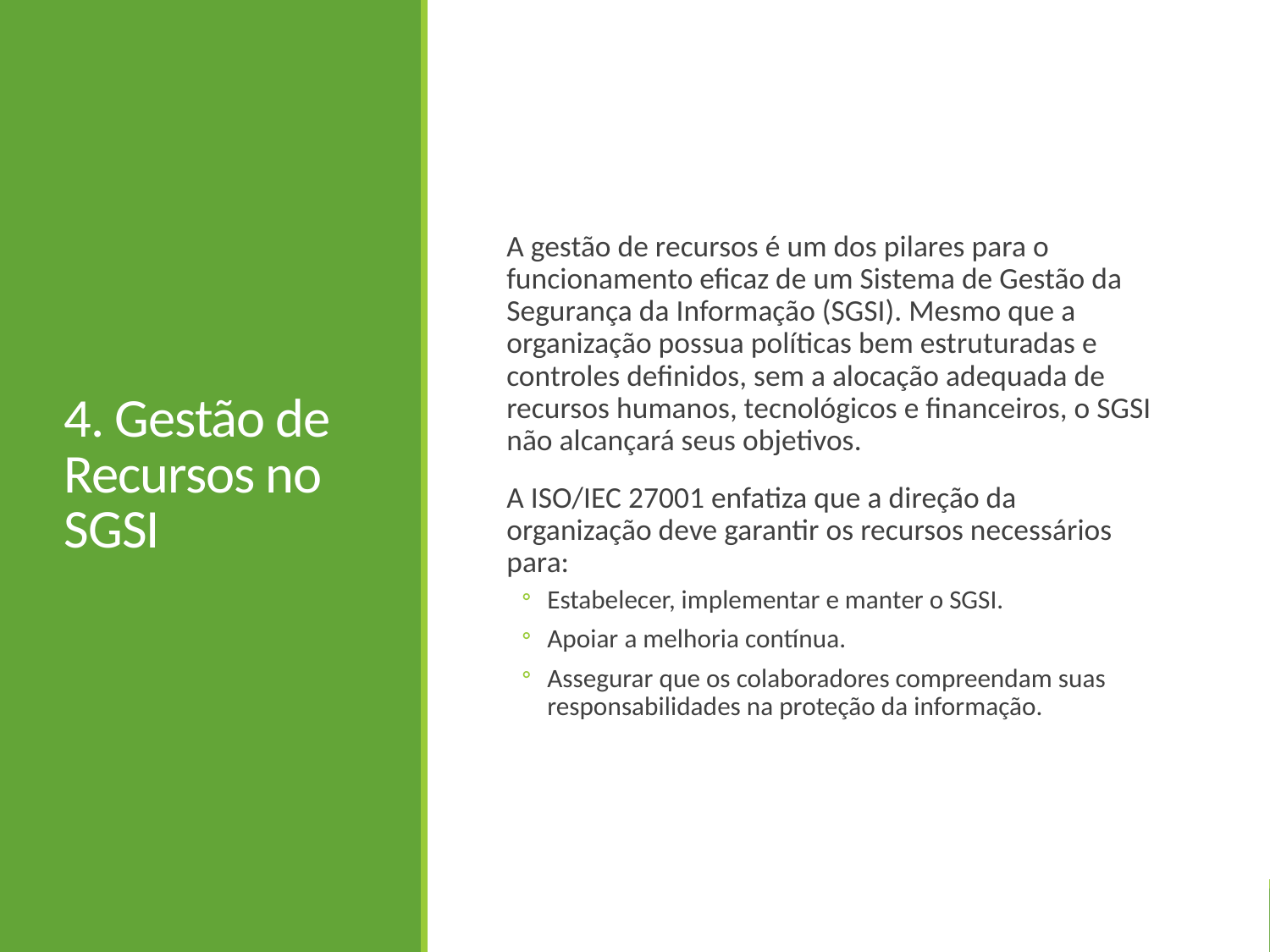

# 4. Gestão de Recursos no SGSI
A gestão de recursos é um dos pilares para o funcionamento eficaz de um Sistema de Gestão da Segurança da Informação (SGSI). Mesmo que a organização possua políticas bem estruturadas e controles definidos, sem a alocação adequada de recursos humanos, tecnológicos e financeiros, o SGSI não alcançará seus objetivos.
A ISO/IEC 27001 enfatiza que a direção da organização deve garantir os recursos necessários para:
Estabelecer, implementar e manter o SGSI.
Apoiar a melhoria contínua.
Assegurar que os colaboradores compreendam suas responsabilidades na proteção da informação.